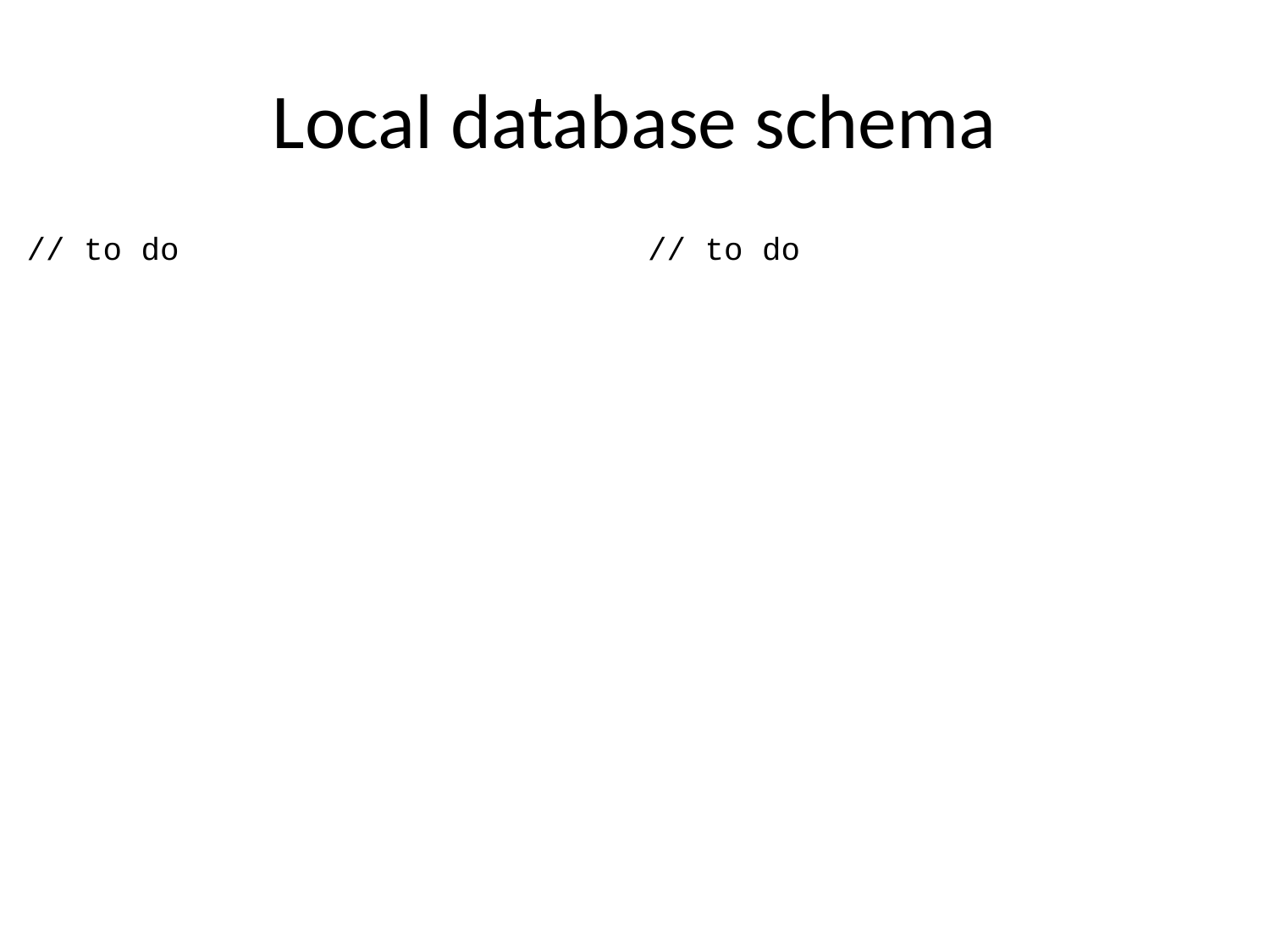

# Local database schema
// to do
// to do